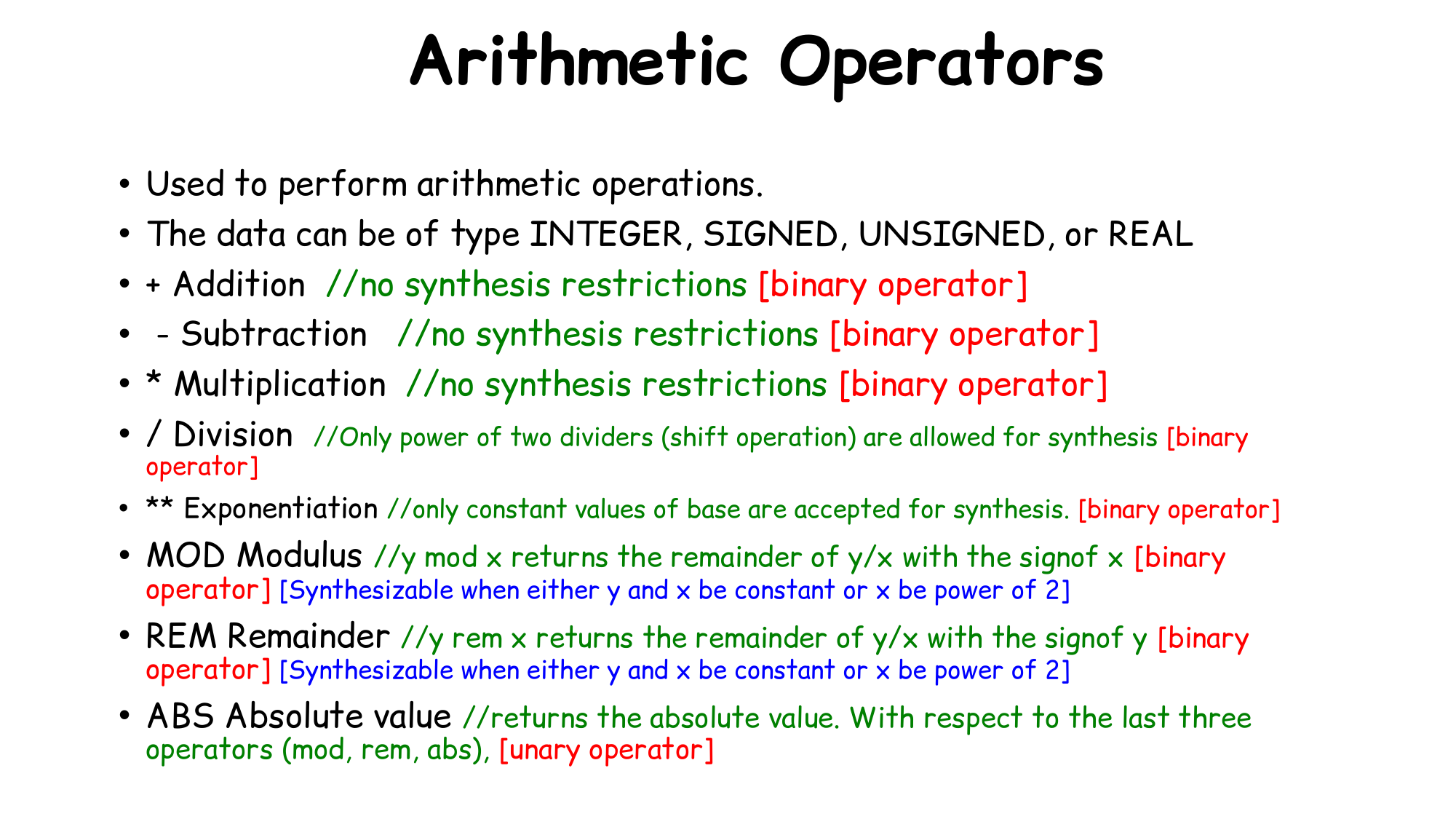

# Arithmetic Operators
Used to perform arithmetic operations.
The data can be of type INTEGER, SIGNED, UNSIGNED, or REAL
+ Addition  //no synthesis restrictions [binary operator]
 - Subtraction   //no synthesis restrictions [binary operator]
* Multiplication  //no synthesis restrictions [binary operator]
/ Division  //Only power of two dividers (shift operation) are allowed for synthesis [binary operator]
** Exponentiation //only constant values of base are accepted for synthesis. [binary operator]
MOD Modulus //y mod x returns the remainder of y/x with the signof x [binary operator] [Synthesizable when either y and x be constant or x be power of 2]
REM Remainder //y rem x returns the remainder of y/x with the signof y [binary operator] [Synthesizable when either y and x be constant or x be power of 2]
ABS Absolute value //returns the absolute value. With respect to the last three operators (mod, rem, abs), [unary operator]